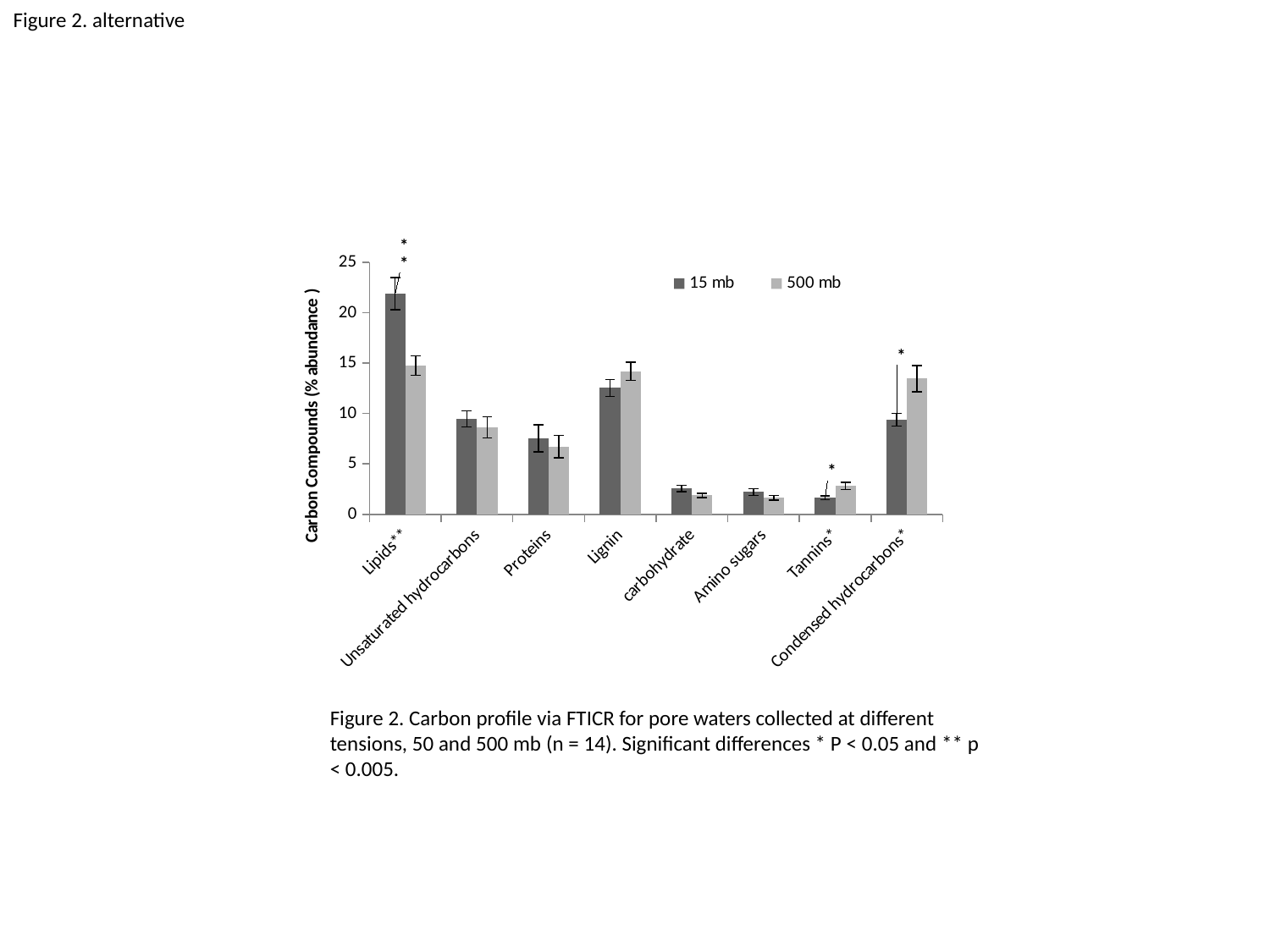

Figure 2. alternative

### Chart

| Category |  |  |
|---|---|---|
| Lipids** | 21.863571428571 | 14.75 |
| Unsaturated hydrocarbons | 9.4685714285714 | 8.6392857142857 |
| Proteins | 7.5328571428571 | 6.705 |
| Lignin | 12.535714285714 | 14.187857142857 |
| carbohydrate | 2.5514285714286 | 1.87 |
| Amino sugars | 2.2064285714286 | 1.6364285714286 |
| Tannins* | 1.6464285714286 | 2.8207142857143 |
| Condensed hydrocarbons* | 9.3807142857143 | 13.457857142857 |
Figure 2. Carbon profile via FTICR for pore waters collected at different tensions, 50 and 500 mb (n = 14). Significant differences * P < 0.05 and ** p < 0.005.